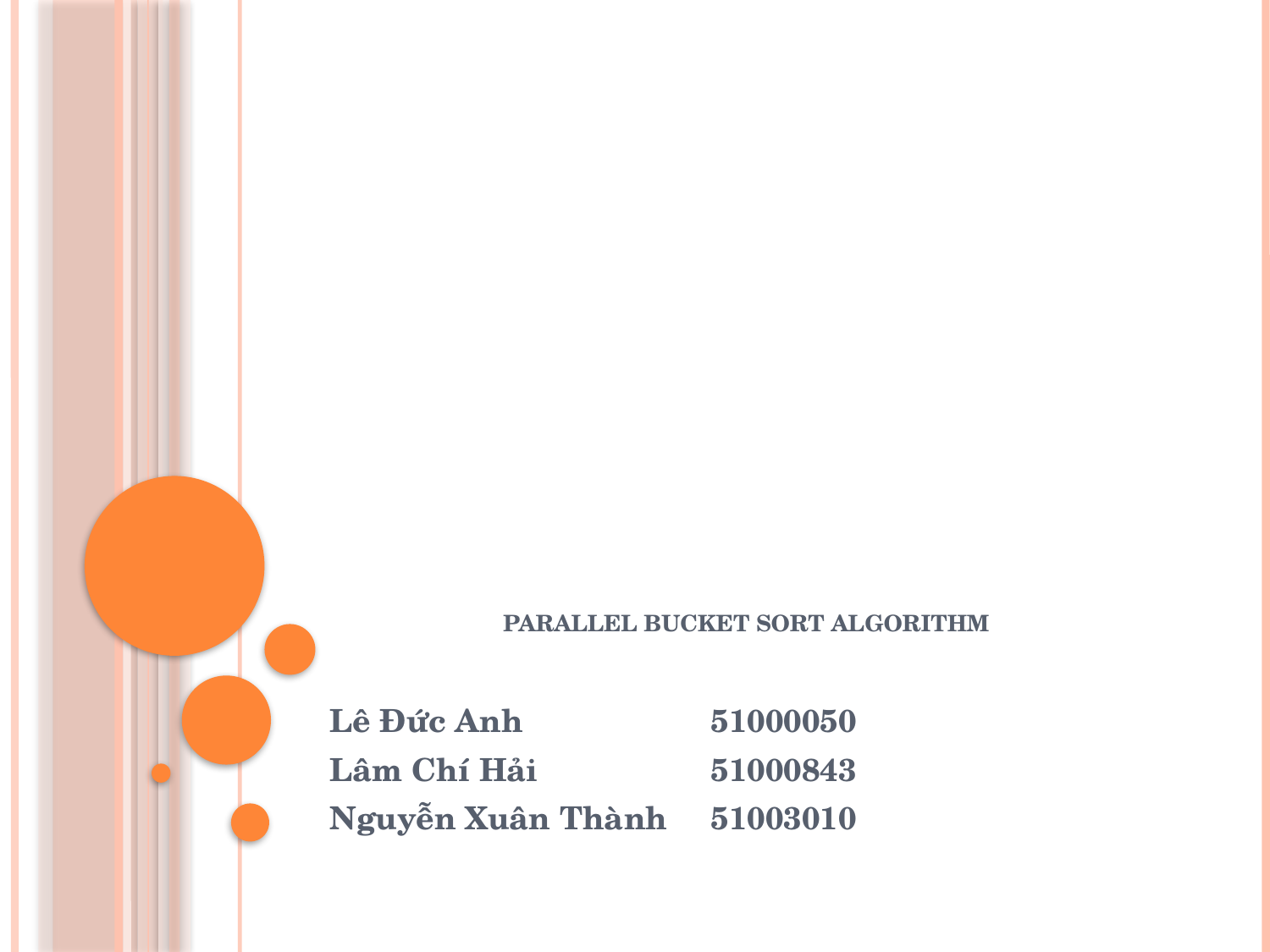

# Parallel bucket sort algorithm
Lê Đức Anh		51000050
Lâm Chí Hải		51000843
Nguyễn Xuân Thành	51003010